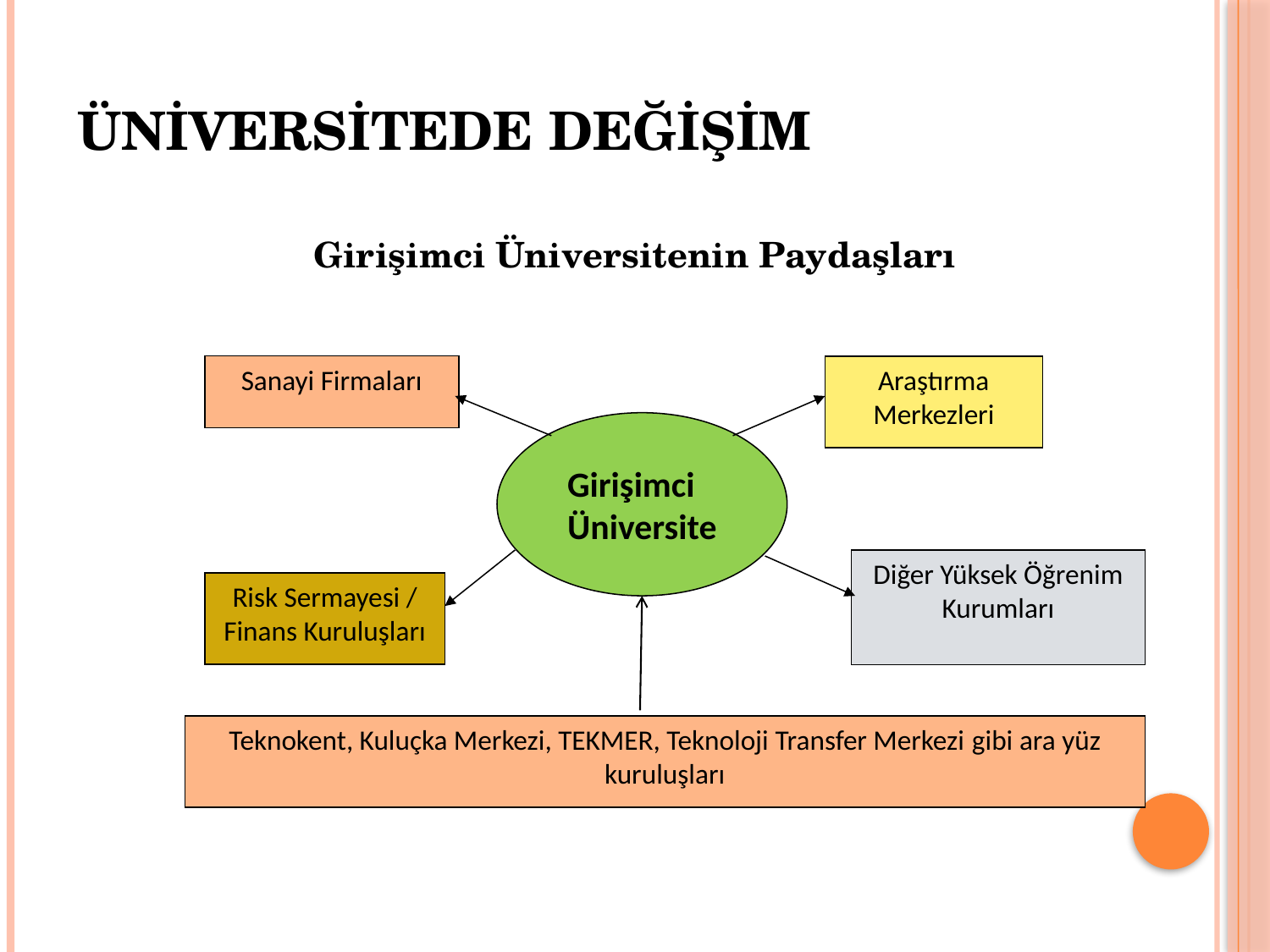

# ÜNİVERSİTEDE DEĞİŞİM
Girişimci Üniversitenin Paydaşları
Sanayi Firmaları
Araştırma Merkezleri

Girişimci Üniversite

Diğer Yüksek Öğrenim Kurumları

Risk Sermayesi / Finans Kuruluşları

Teknokent, Kuluçka Merkezi, TEKMER, Teknoloji Transfer Merkezi gibi ara yüz kuruluşları